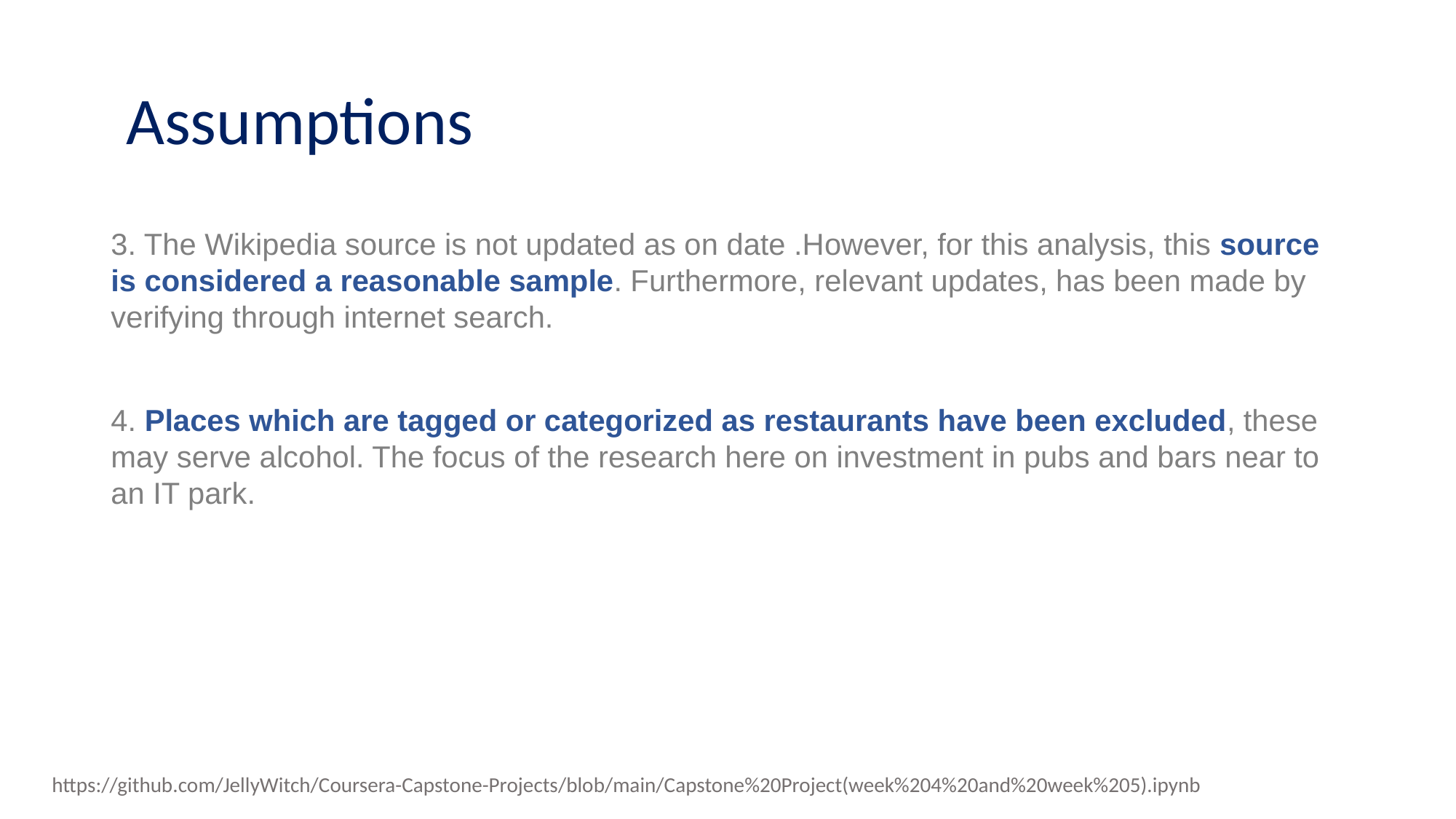

# Assumptions
3. The Wikipedia source is not updated as on date .However, for this analysis, this source is considered a reasonable sample. Furthermore, relevant updates, has been made by verifying through internet search.

4. Places which are tagged or categorized as restaurants have been excluded, these may serve alcohol. The focus of the research here on investment in pubs and bars near to an IT park.